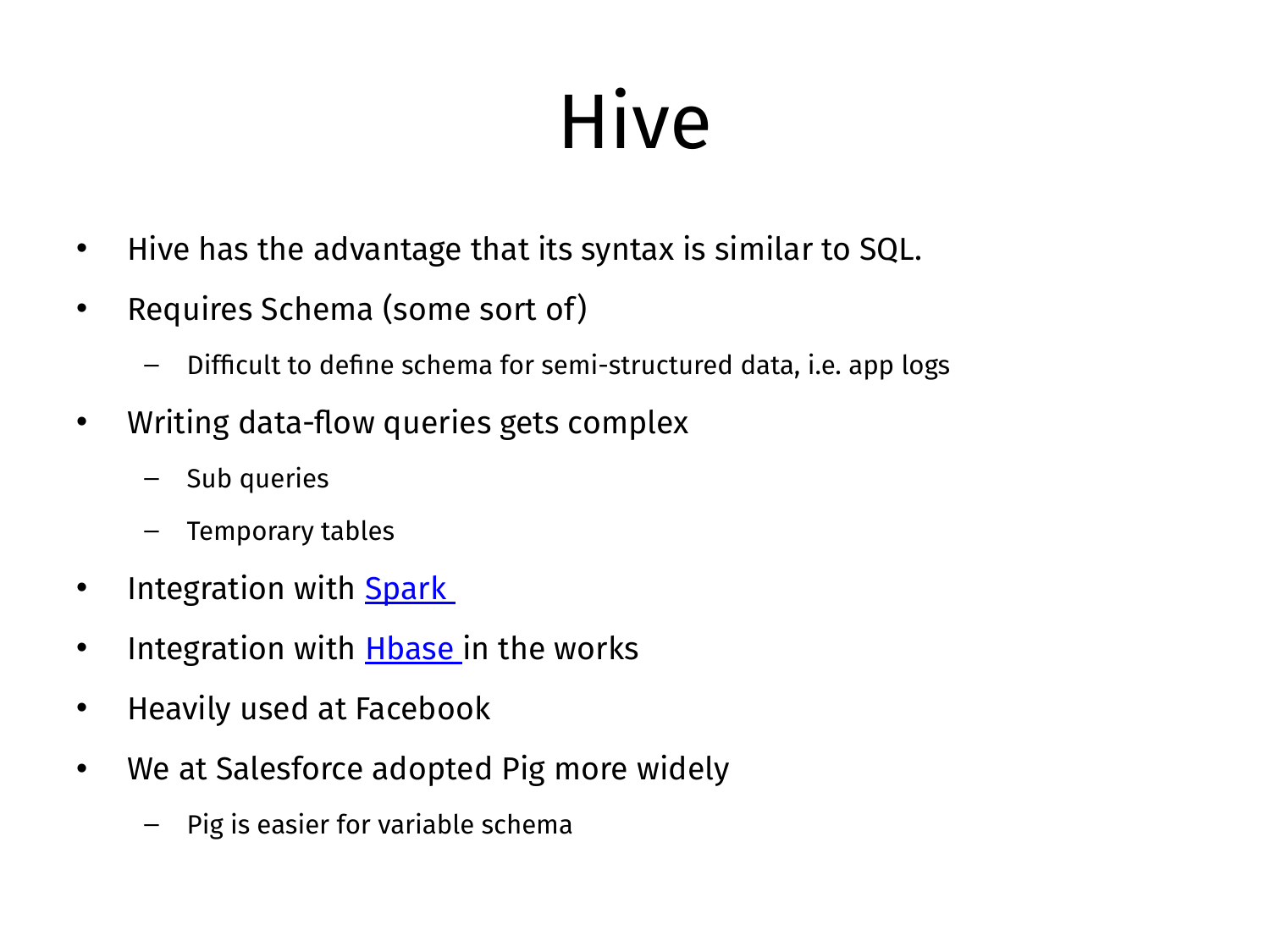

# Hive
Hive has the advantage that its syntax is similar to SQL.
Requires Schema (some sort of)
Difficult to define schema for semi-structured data, i.e. app logs
Writing data-flow queries gets complex
Sub queries
Temporary tables
Integration with Spark
Integration with Hbase in the works
Heavily used at Facebook
We at Salesforce adopted Pig more widely
Pig is easier for variable schema